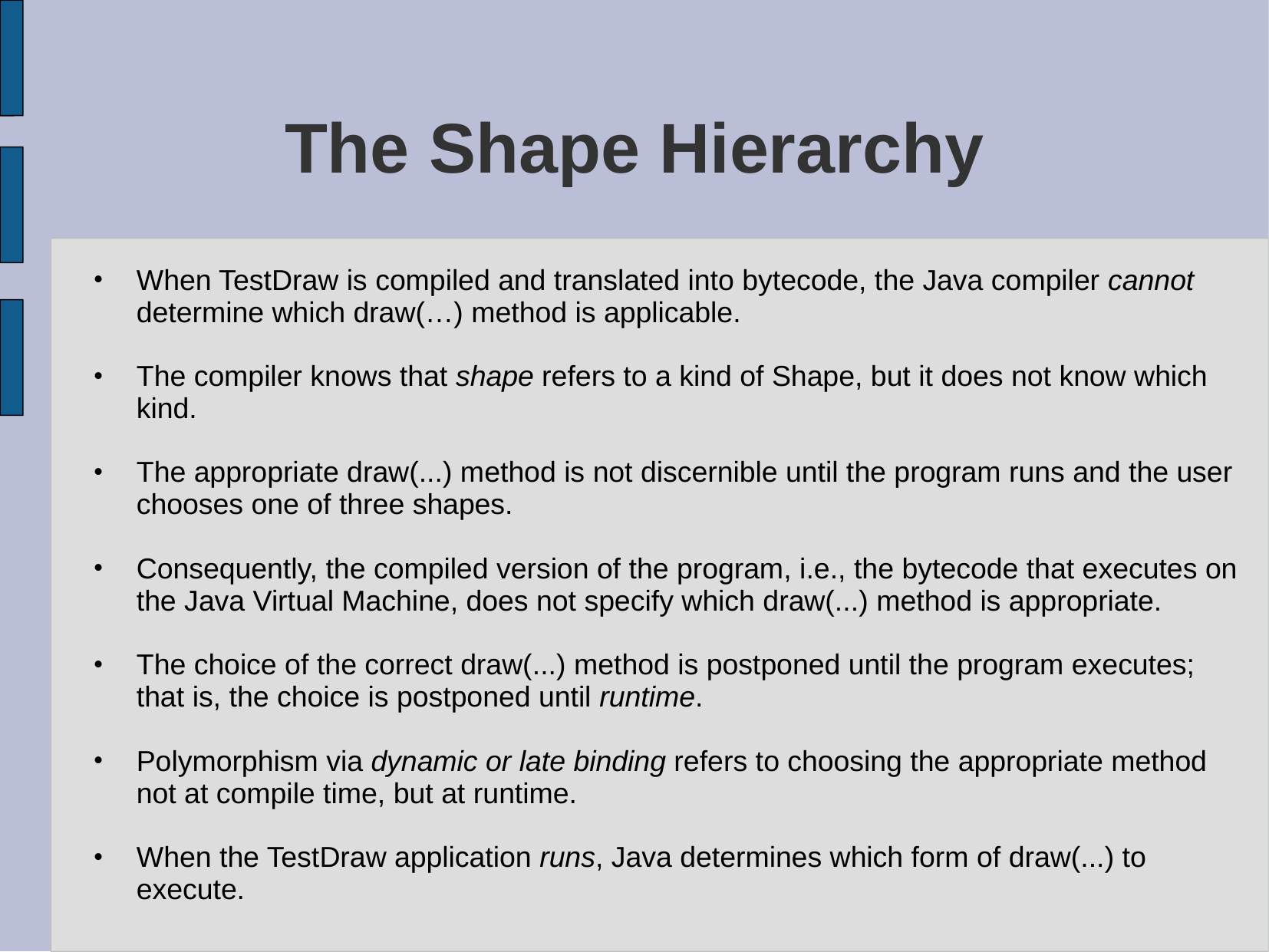

# The Shape Hierarchy
When TestDraw is compiled and translated into bytecode, the Java compiler cannot determine which draw(…) method is applicable.

The compiler knows that shape refers to a kind of Shape, but it does not know which kind.

The appropriate draw(...) method is not discernible until the program runs and the user chooses one of three shapes.

Consequently, the compiled version of the program, i.e., the bytecode that executes on the Java Virtual Machine, does not specify which draw(...) method is appropriate.

The choice of the correct draw(...) method is postponed until the program executes; that is, the choice is postponed until runtime.

Polymorphism via dynamic or late binding refers to choosing the appropriate method not at compile time, but at runtime.

When the TestDraw application runs, Java determines which form of draw(...) to execute.